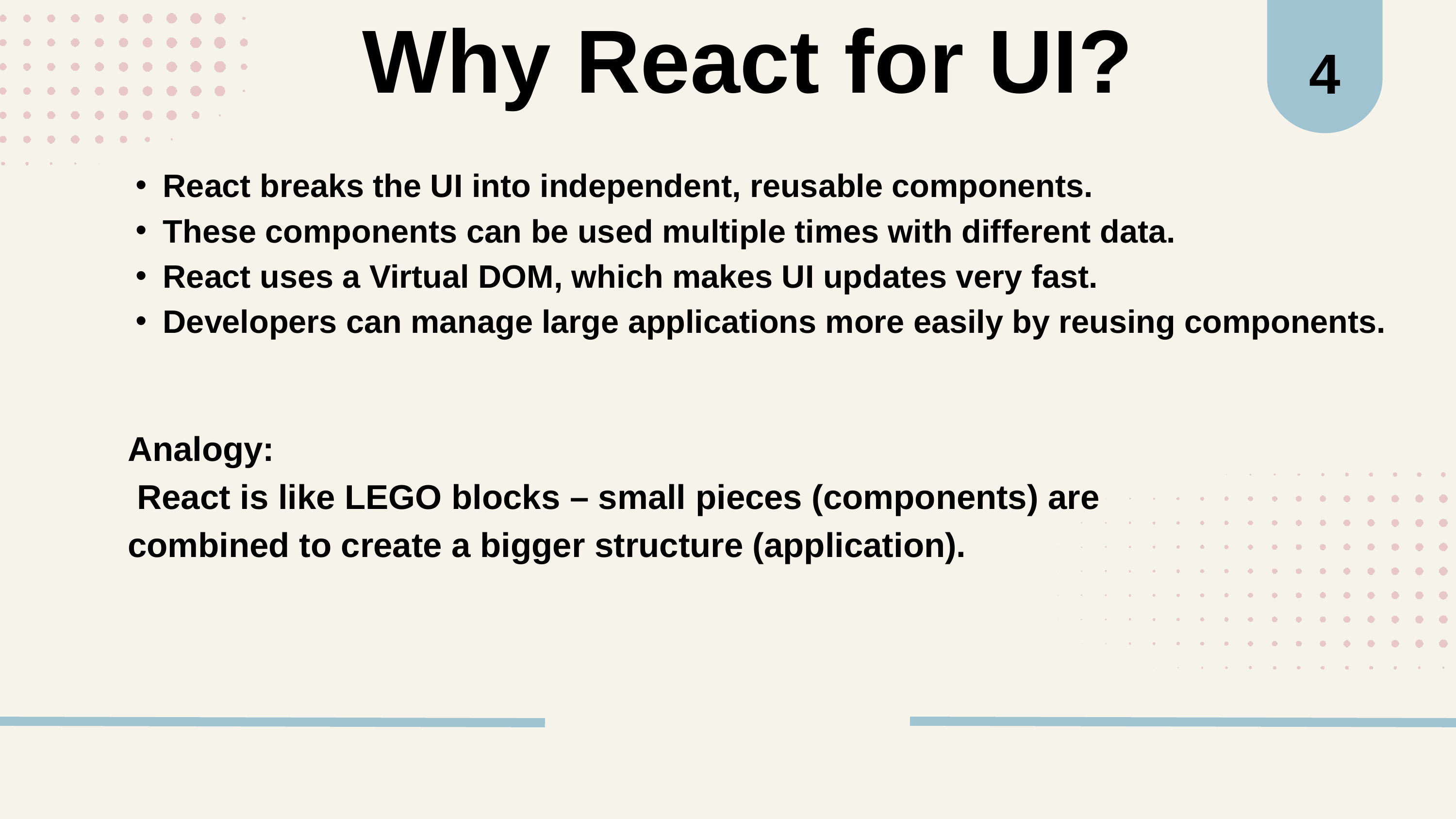

4

Why React for UI?

React breaks the UI into independent, reusable components.
These components can be used multiple times with different data.
React uses a Virtual DOM, which makes UI updates very fast.
Developers can manage large applications more easily by reusing components.

Analogy:
 React is like LEGO blocks – small pieces (components) are combined to create a bigger structure (application).